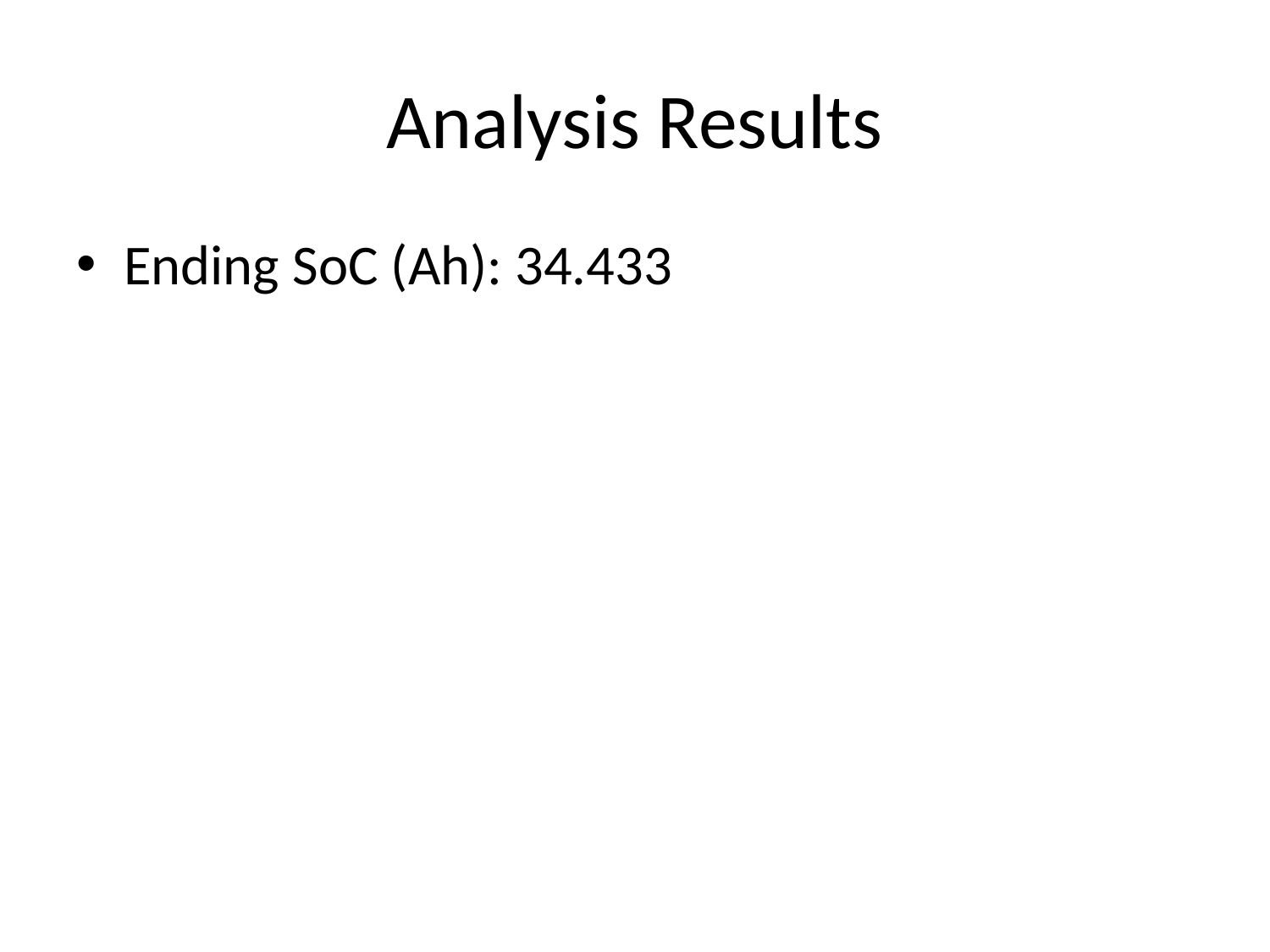

# Analysis Results
Ending SoC (Ah): 34.433